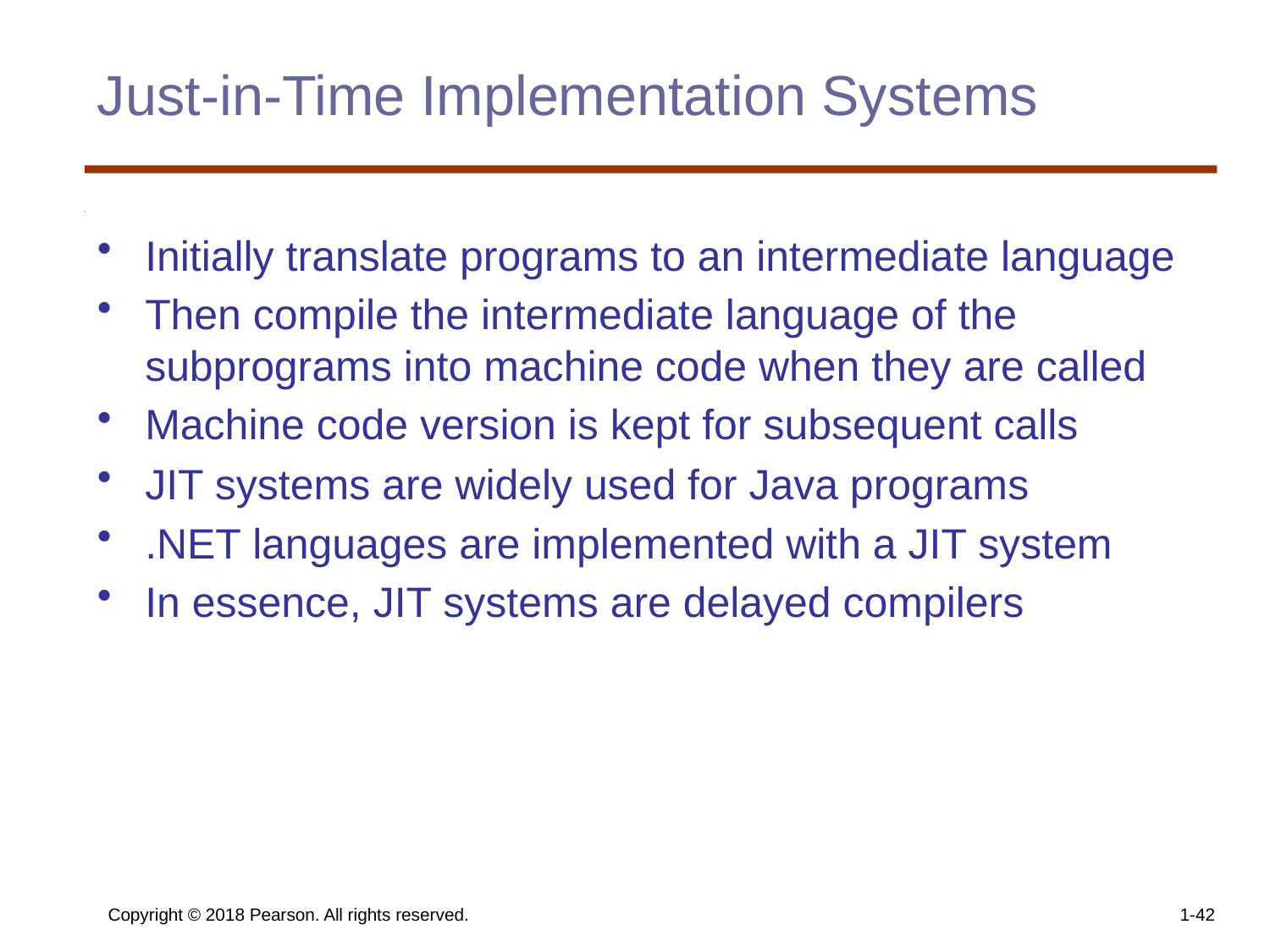

# Just-in-Time Implementation Systems
Initially translate programs to an intermediate language
Then compile the intermediate language of the subprograms into machine code when they are called
Machine code version is kept for subsequent calls
JIT systems are widely used for Java programs
.NET languages are implemented with a JIT system
In essence, JIT systems are delayed compilers
Copyright © 2018 Pearson. All rights reserved.
1-42